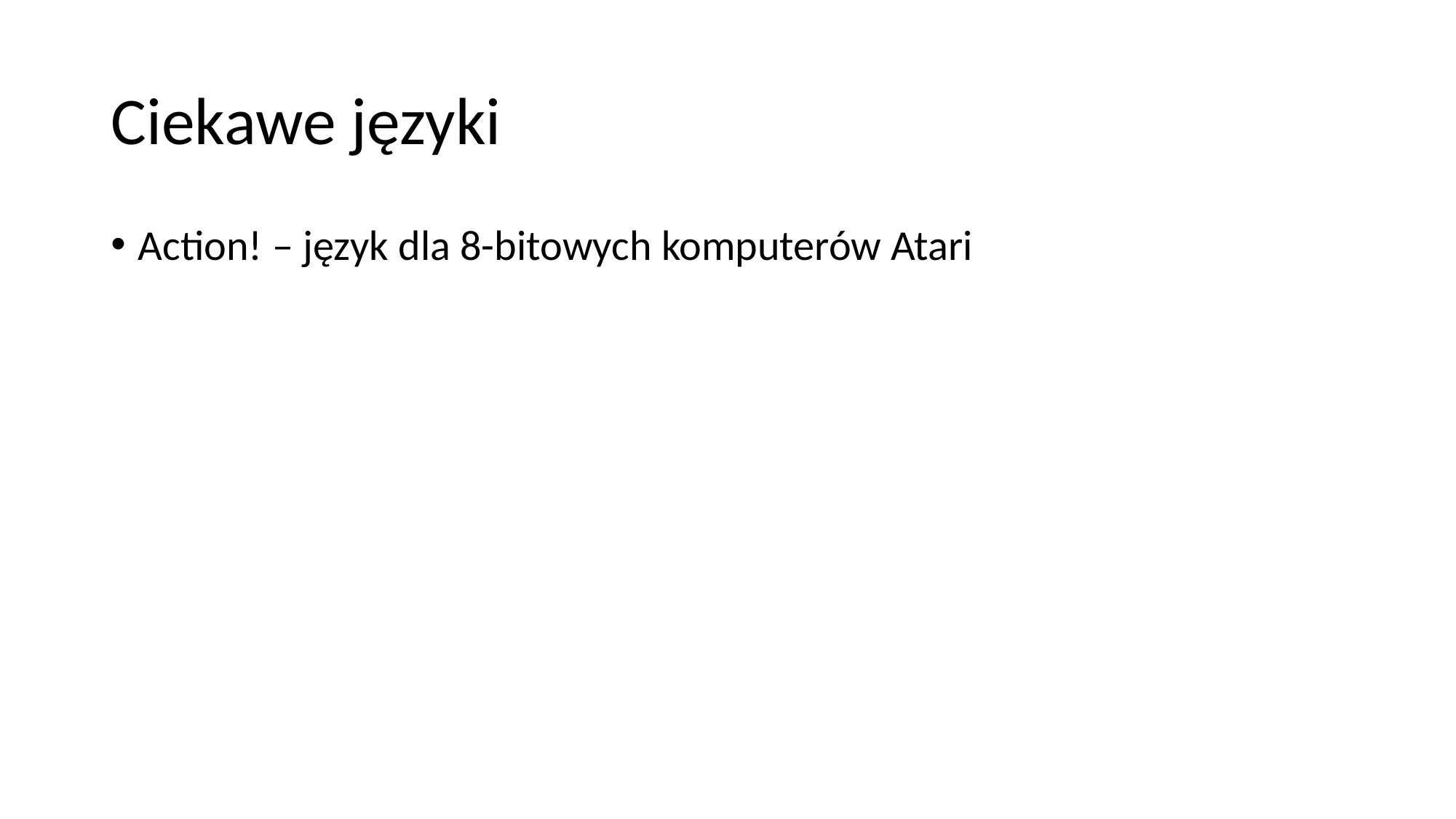

# Ciekawe języki
Action! – język dla 8-bitowych komputerów Atari